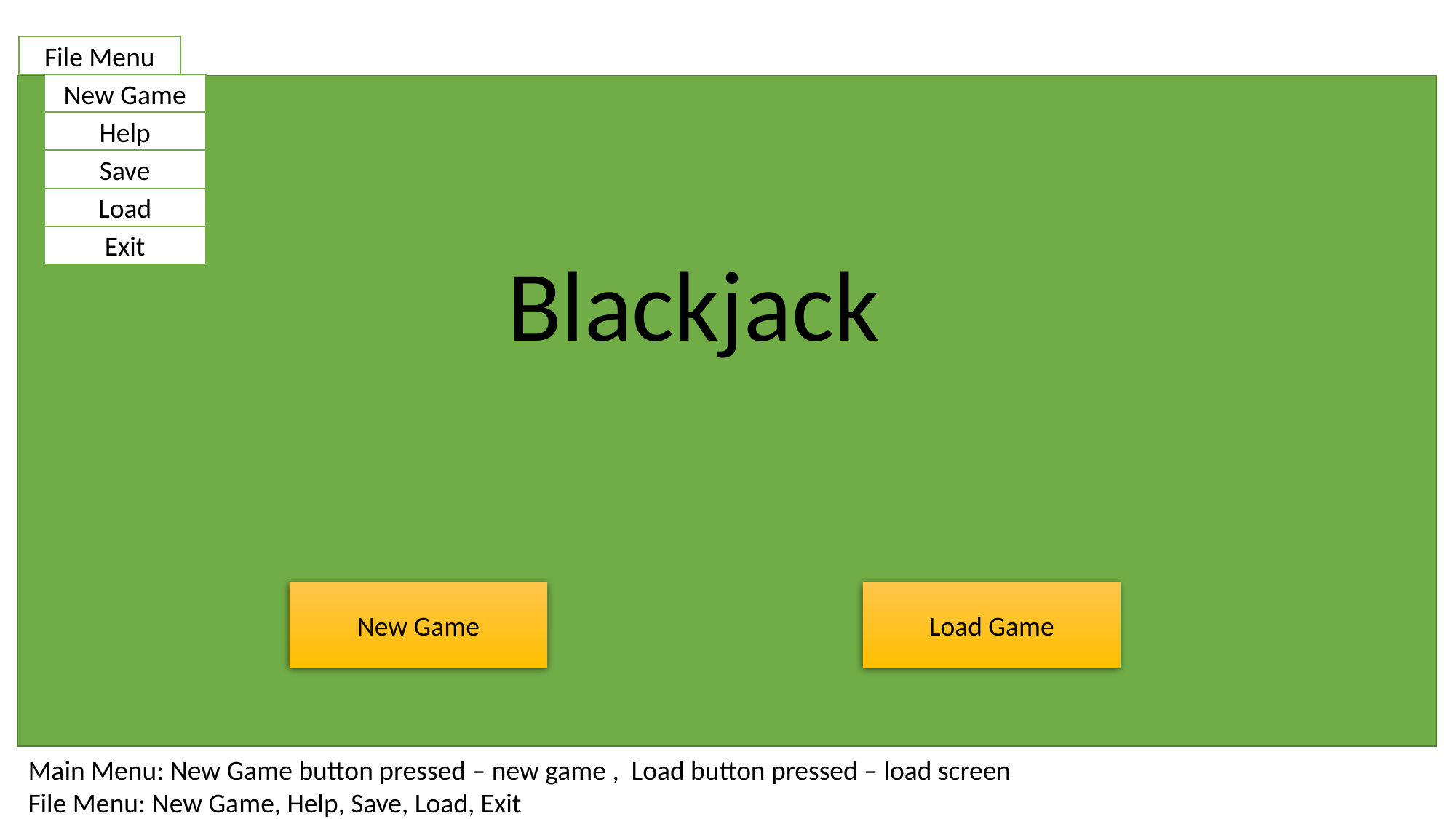

File Menu
New Game

Help
Save
Load
Exit
Blackjack
New Game
Load Game
Main Menu: New Game button pressed – new game ,  Load button pressed – load screen
File Menu: New Game, Help, Save, Load, Exit